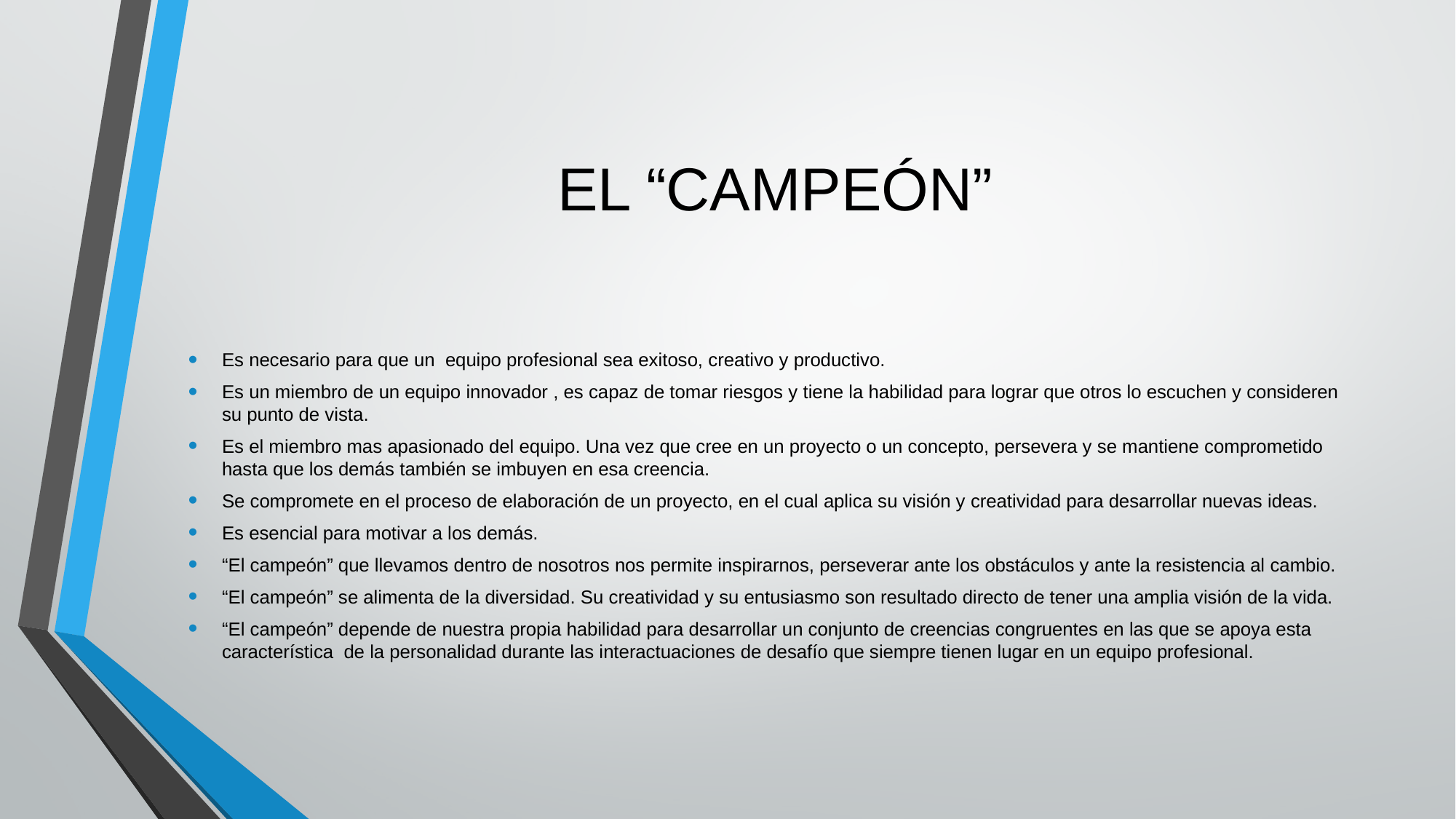

# EL “CAMPEÓN”
Es necesario para que un  equipo profesional sea exitoso, creativo y productivo.
Es un miembro de un equipo innovador , es capaz de tomar riesgos y tiene la habilidad para lograr que otros lo escuchen y consideren su punto de vista.
Es el miembro mas apasionado del equipo. Una vez que cree en un proyecto o un concepto, persevera y se mantiene comprometido hasta que los demás también se imbuyen en esa creencia.
Se compromete en el proceso de elaboración de un proyecto, en el cual aplica su visión y creatividad para desarrollar nuevas ideas.
Es esencial para motivar a los demás.
“El campeón” que llevamos dentro de nosotros nos permite inspirarnos, perseverar ante los obstáculos y ante la resistencia al cambio.
“El campeón” se alimenta de la diversidad. Su creatividad y su entusiasmo son resultado directo de tener una amplia visión de la vida.
“El campeón” depende de nuestra propia habilidad para desarrollar un conjunto de creencias congruentes en las que se apoya esta característica  de la personalidad durante las interactuaciones de desafío que siempre tienen lugar en un equipo profesional.